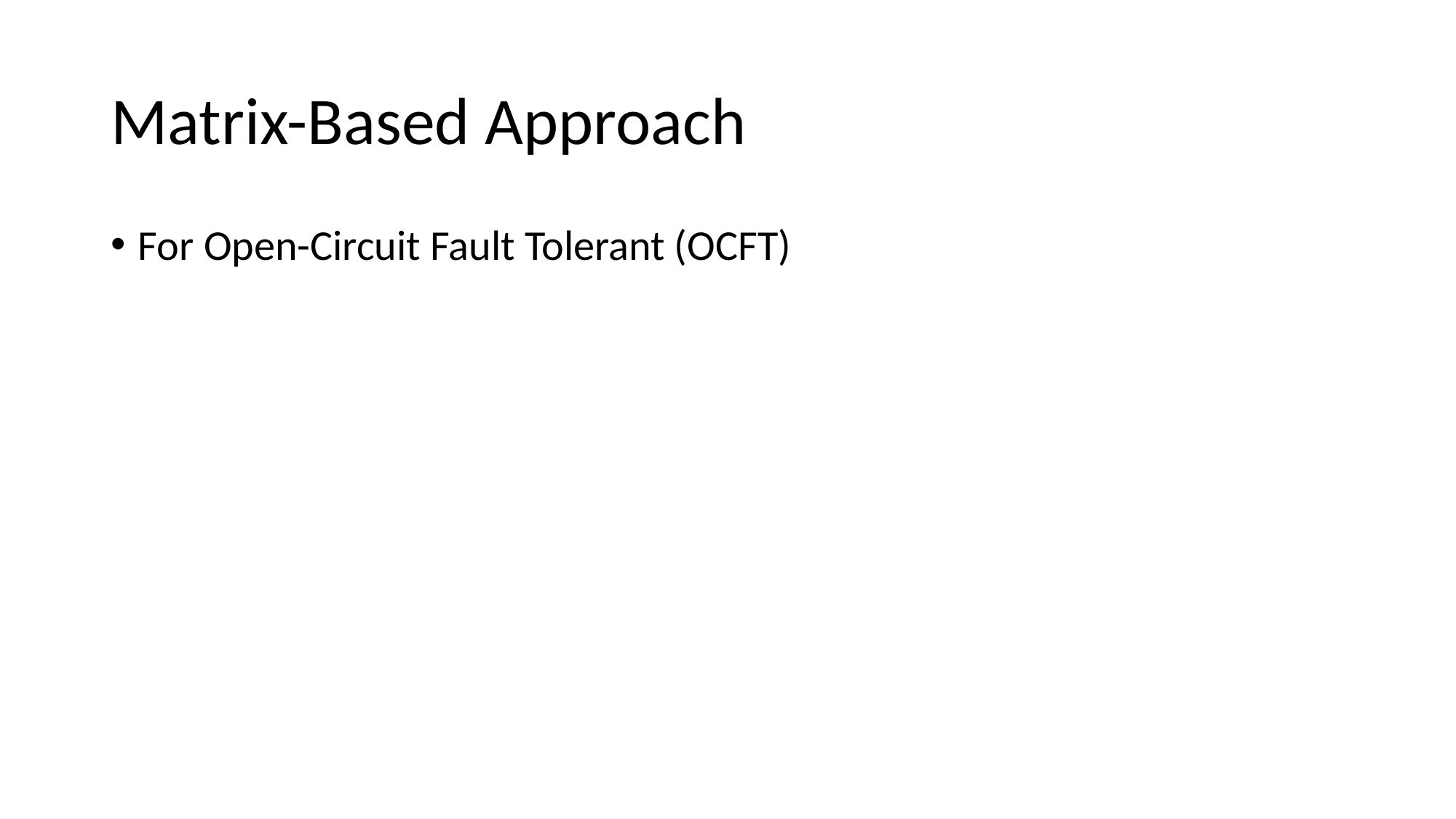

# Matrix-Based Approach
For Open-Circuit Fault Tolerant (OCFT)